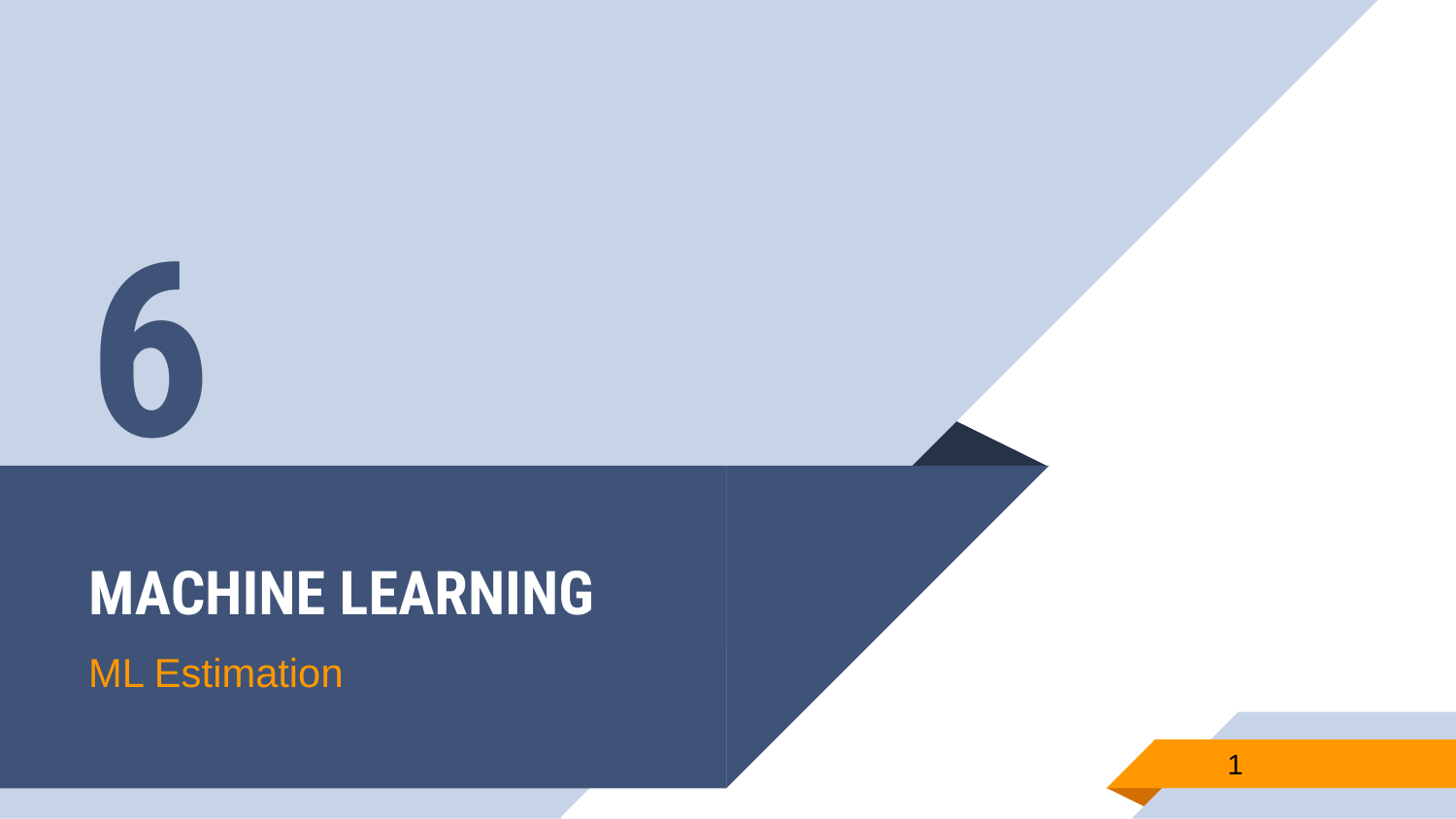

6
# MACHINE LEARNING
ML Estimation
1